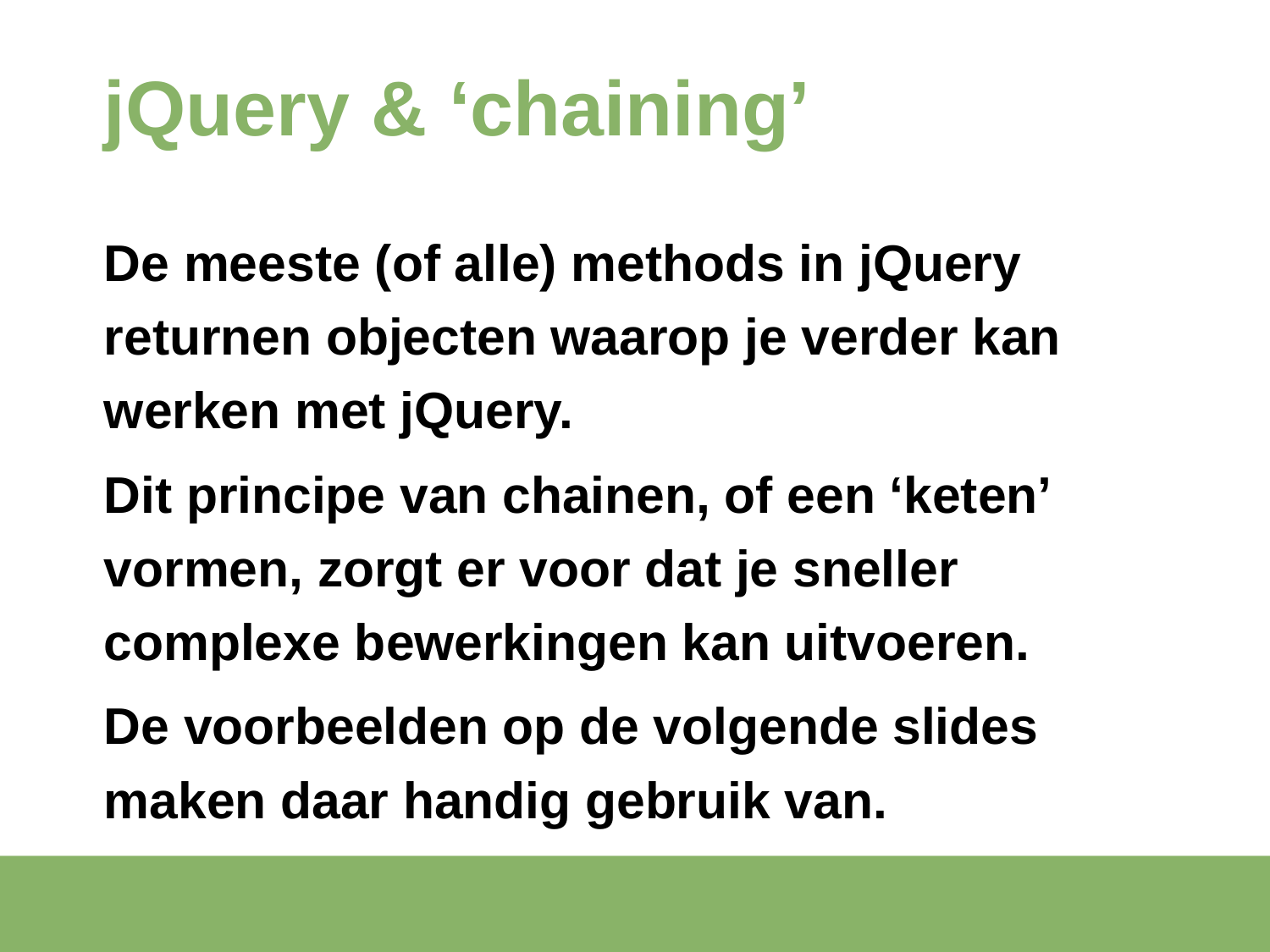

# jQuery & ‘chaining’
De meeste (of alle) methods in jQuery returnen objecten waarop je verder kan werken met jQuery.
Dit principe van chainen, of een ‘keten’ vormen, zorgt er voor dat je sneller complexe bewerkingen kan uitvoeren.
De voorbeelden op de volgende slides maken daar handig gebruik van.